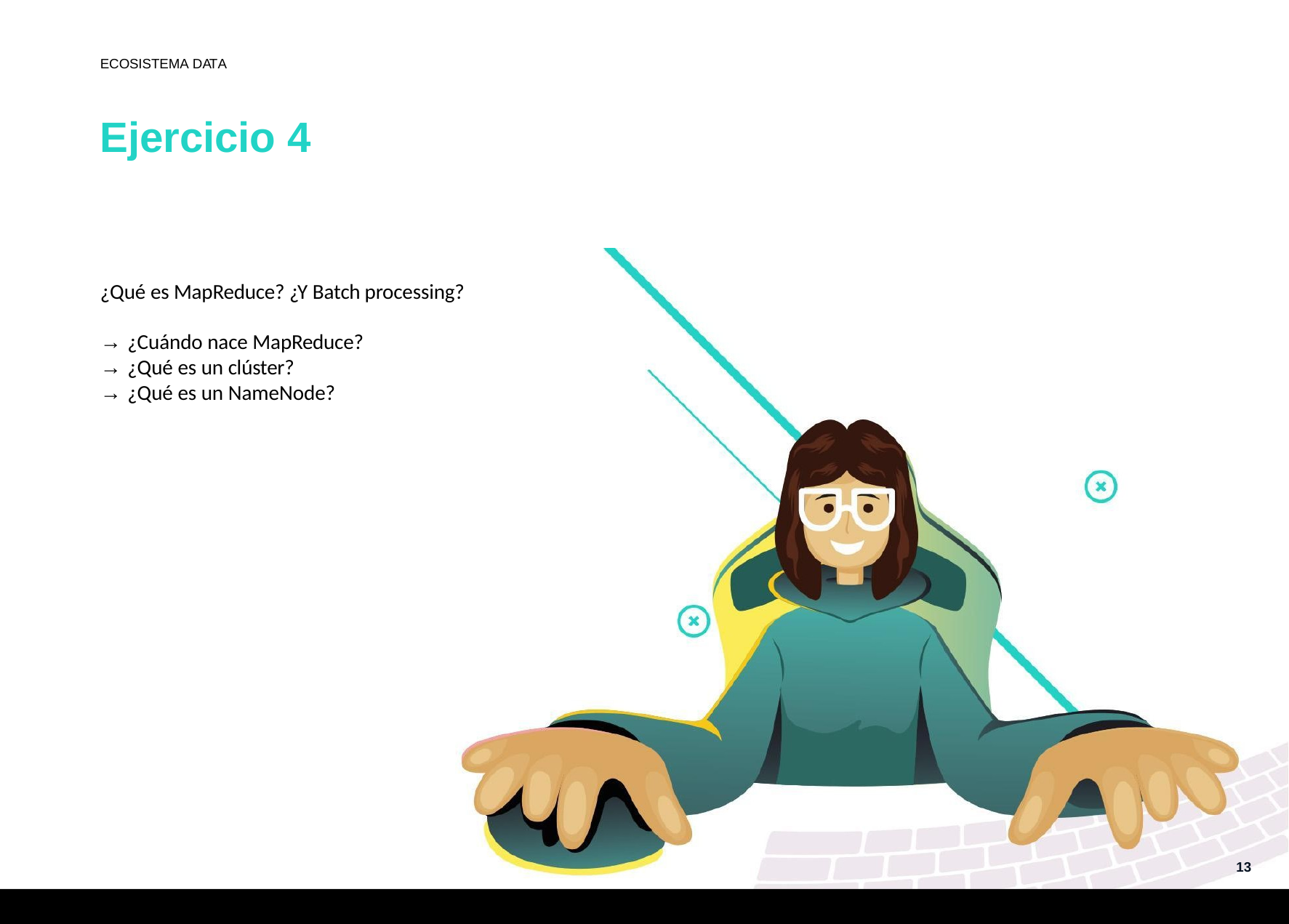

ECOSISTEMA DATA
# Ejercicio 4
¿Qué es MapReduce? ¿Y Batch processing?

→ ¿Cuándo nace MapReduce?
→ ¿Qué es un clúster?
→ ¿Qué es un NameNode?
13